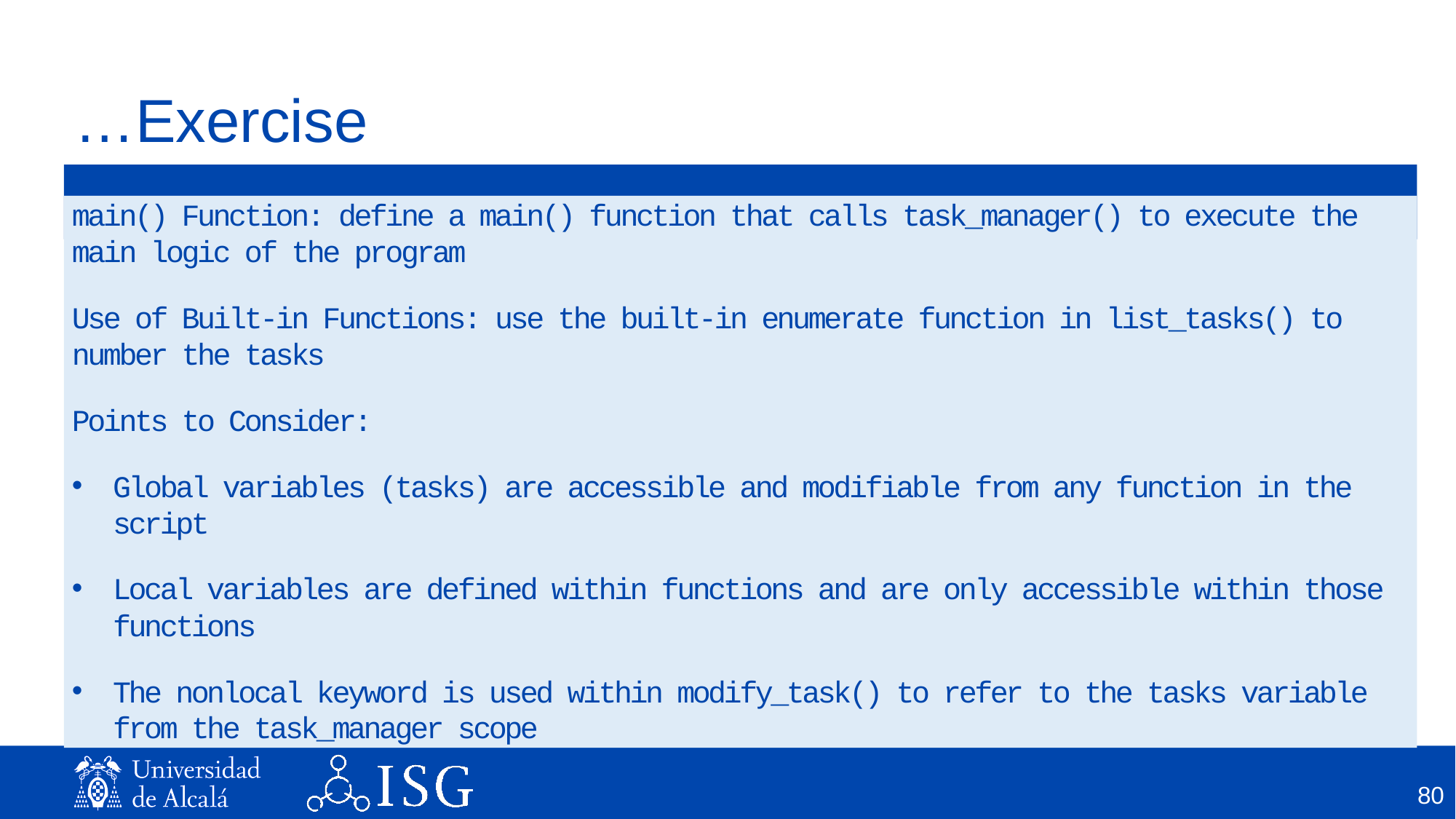

# …Exercise

main() Function: define a main() function that calls task_manager() to execute the main logic of the program
Use of Built-in Functions: use the built-in enumerate function in list_tasks() to number the tasks
Points to Consider:
Global variables (tasks) are accessible and modifiable from any function in the script
Local variables are defined within functions and are only accessible within those functions
The nonlocal keyword is used within modify_task() to refer to the tasks variable from the task_manager scope